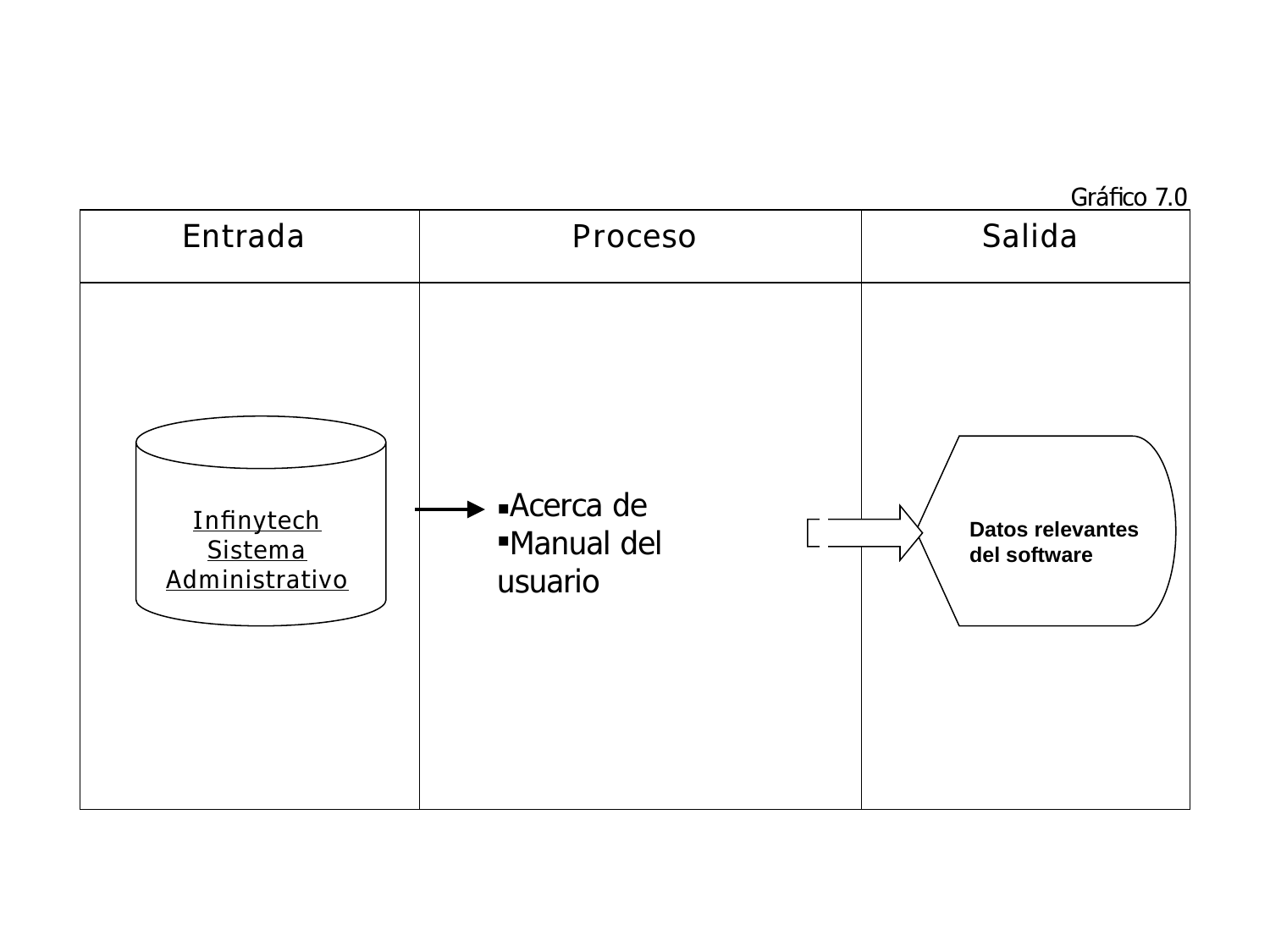

Gráfico 7.0

Entrada
Proceso
Salida

Acerca de
Manual del usuario

Infinytech Sistema Administrativo
Datos relevantes
del software